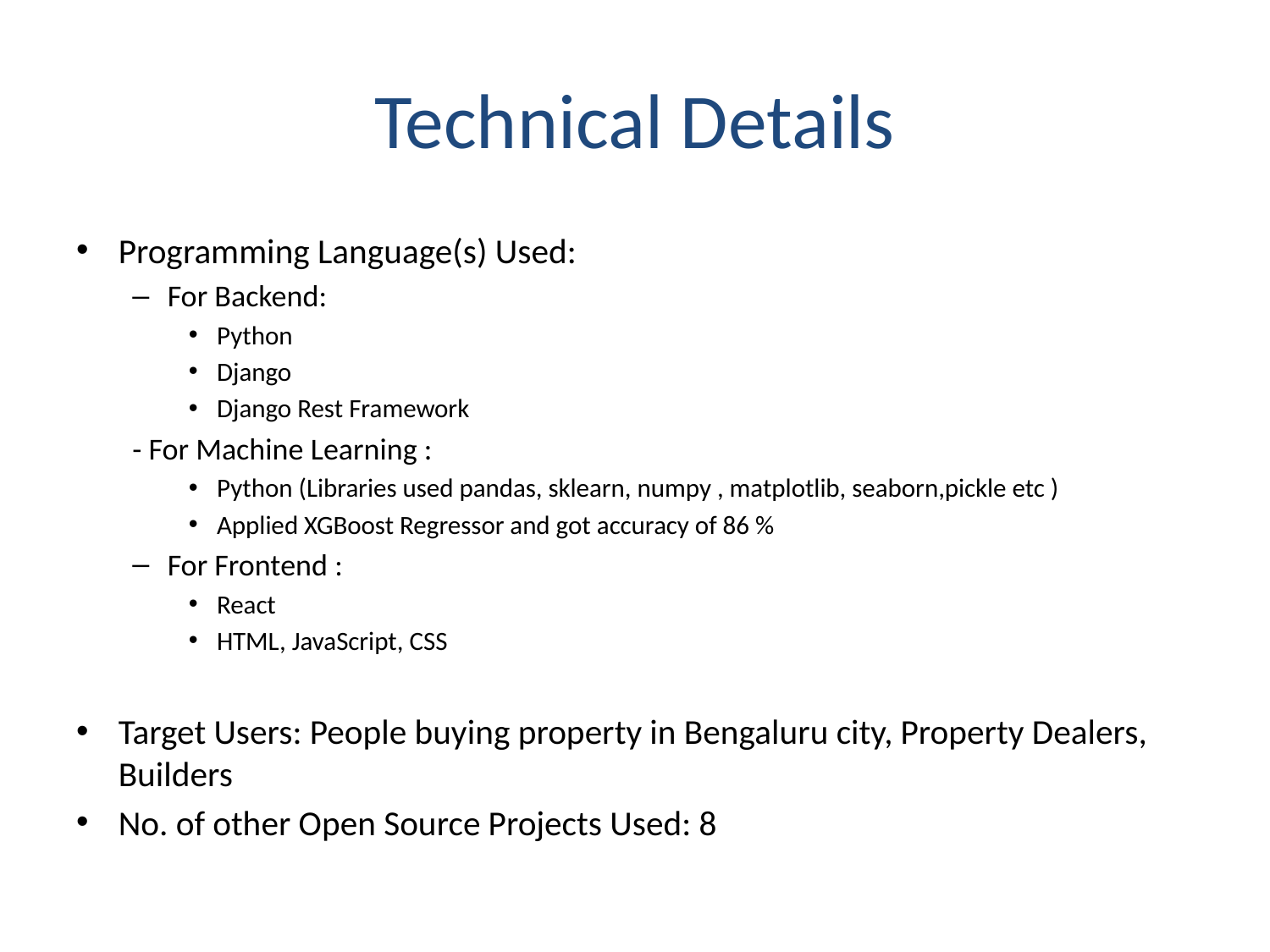

# Technical Details
Programming Language(s) Used:
For Backend:
Python
Django
Django Rest Framework
- For Machine Learning :
Python (Libraries used pandas, sklearn, numpy , matplotlib, seaborn,pickle etc )
Applied XGBoost Regressor and got accuracy of 86 %
For Frontend :
React
HTML, JavaScript, CSS

Target Users: People buying property in Bengaluru city, Property Dealers, Builders
No. of other Open Source Projects Used: 8